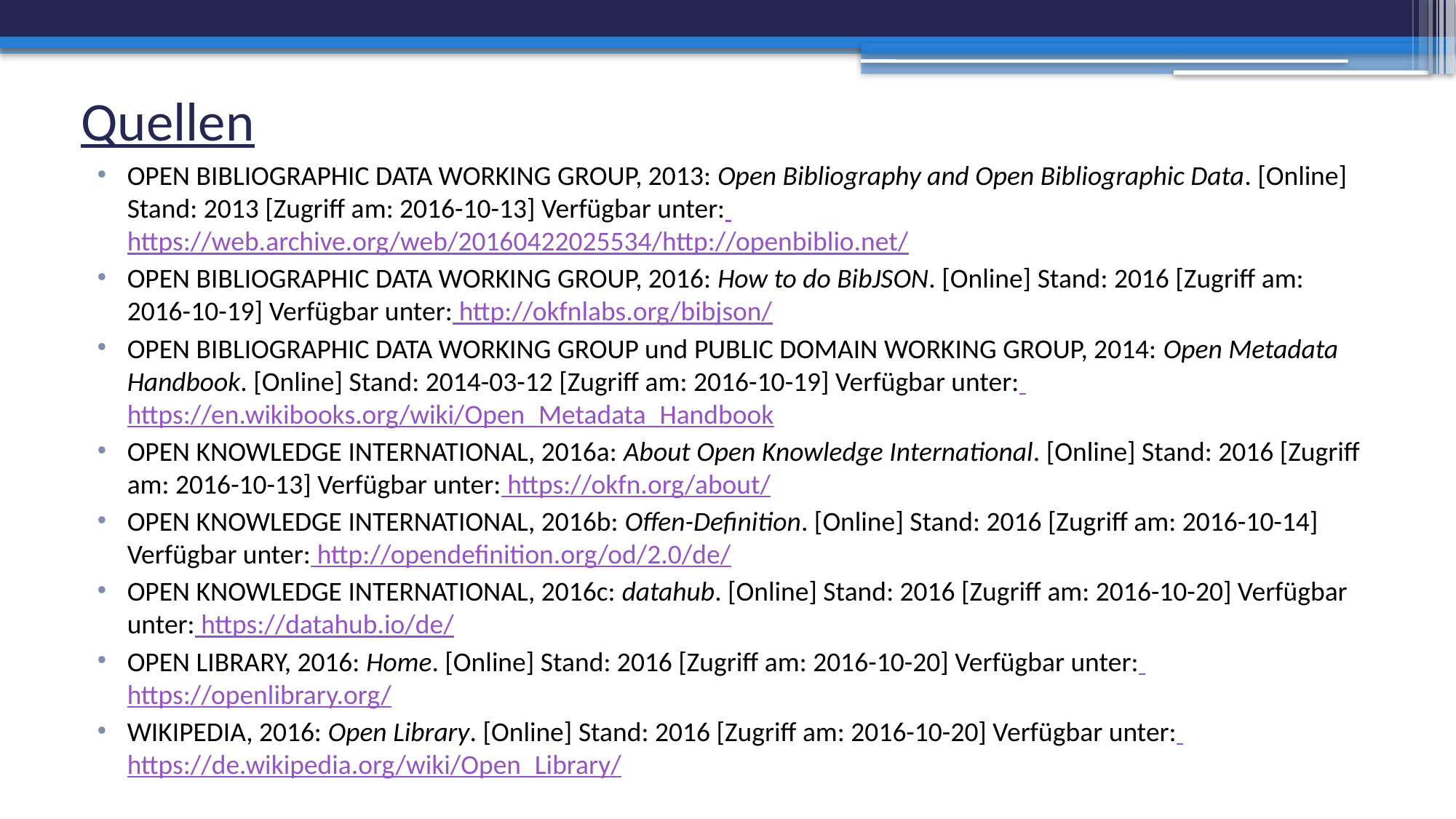

# Quellen
OPEN BIBLIOGRAPHIC DATA WORKING GROUP, 2013: Open Bibliography and Open Bibliographic Data. [Online] Stand: 2013 [Zugriff am: 2016-10-13] Verfügbar unter: https://web.archive.org/web/20160422025534/http://openbiblio.net/
OPEN BIBLIOGRAPHIC DATA WORKING GROUP, 2016: How to do BibJSON. [Online] Stand: 2016 [Zugriff am: 2016-10-19] Verfügbar unter: http://okfnlabs.org/bibjson/
OPEN BIBLIOGRAPHIC DATA WORKING GROUP und PUBLIC DOMAIN WORKING GROUP, 2014: Open Metadata Handbook. [Online] Stand: 2014-03-12 [Zugriff am: 2016-10-19] Verfügbar unter: https://en.wikibooks.org/wiki/Open_Metadata_Handbook
OPEN KNOWLEDGE INTERNATIONAL, 2016a: About Open Knowledge International. [Online] Stand: 2016 [Zugriff am: 2016-10-13] Verfügbar unter: https://okfn.org/about/
OPEN KNOWLEDGE INTERNATIONAL, 2016b: Offen-Definition. [Online] Stand: 2016 [Zugriff am: 2016-10-14] Verfügbar unter: http://opendefinition.org/od/2.0/de/
OPEN KNOWLEDGE INTERNATIONAL, 2016c: datahub. [Online] Stand: 2016 [Zugriff am: 2016-10-20] Verfügbar unter: https://datahub.io/de/
OPEN LIBRARY, 2016: Home. [Online] Stand: 2016 [Zugriff am: 2016-10-20] Verfügbar unter: https://openlibrary.org/
WIKIPEDIA, 2016: Open Library. [Online] Stand: 2016 [Zugriff am: 2016-10-20] Verfügbar unter: https://de.wikipedia.org/wiki/Open_Library/